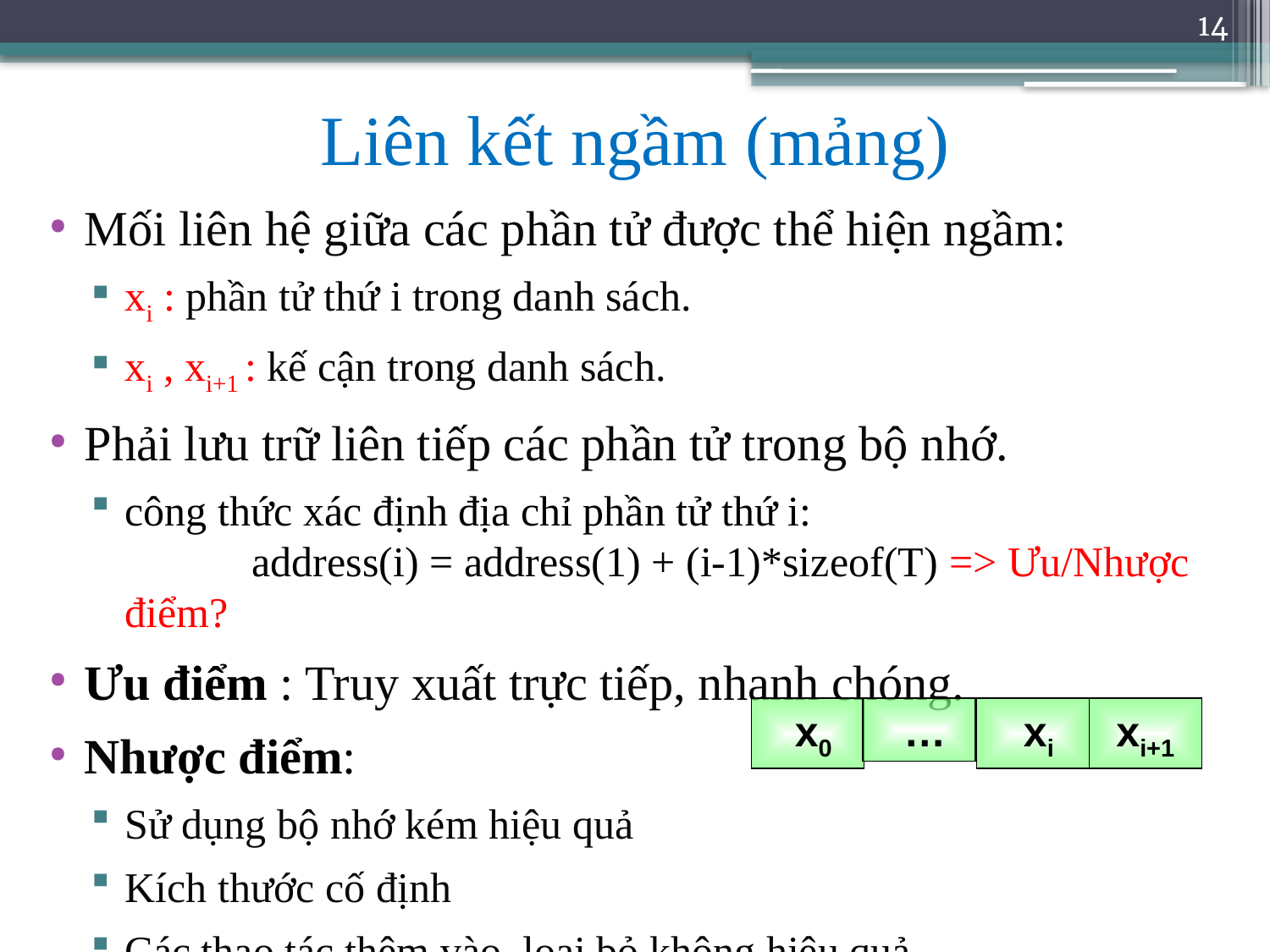

14
# Liên kết ngầm (mảng)
Mối liên hệ giữa các phần tử được thể hiện ngầm:
xi : phần tử thứ i trong danh sách.
xi , xi+1 : kế cận trong danh sách.
Phải lưu trữ liên tiếp các phần tử trong bộ nhớ.
công thức xác định địa chỉ phần tử thứ i:
	address(i) = address(1) + (i-1)*sizeof(T) => Ưu/Nhược điểm?
Ưu điểm : Truy xuất trực tiếp, nhanh chóng.
Nhược điểm:
Sử dụng bộ nhớ kém hiệu quả
Kích thước cố định
Các thao tác thêm vào, loại bỏ không hiệu quả.
 x0
 …
 xi
xi+1